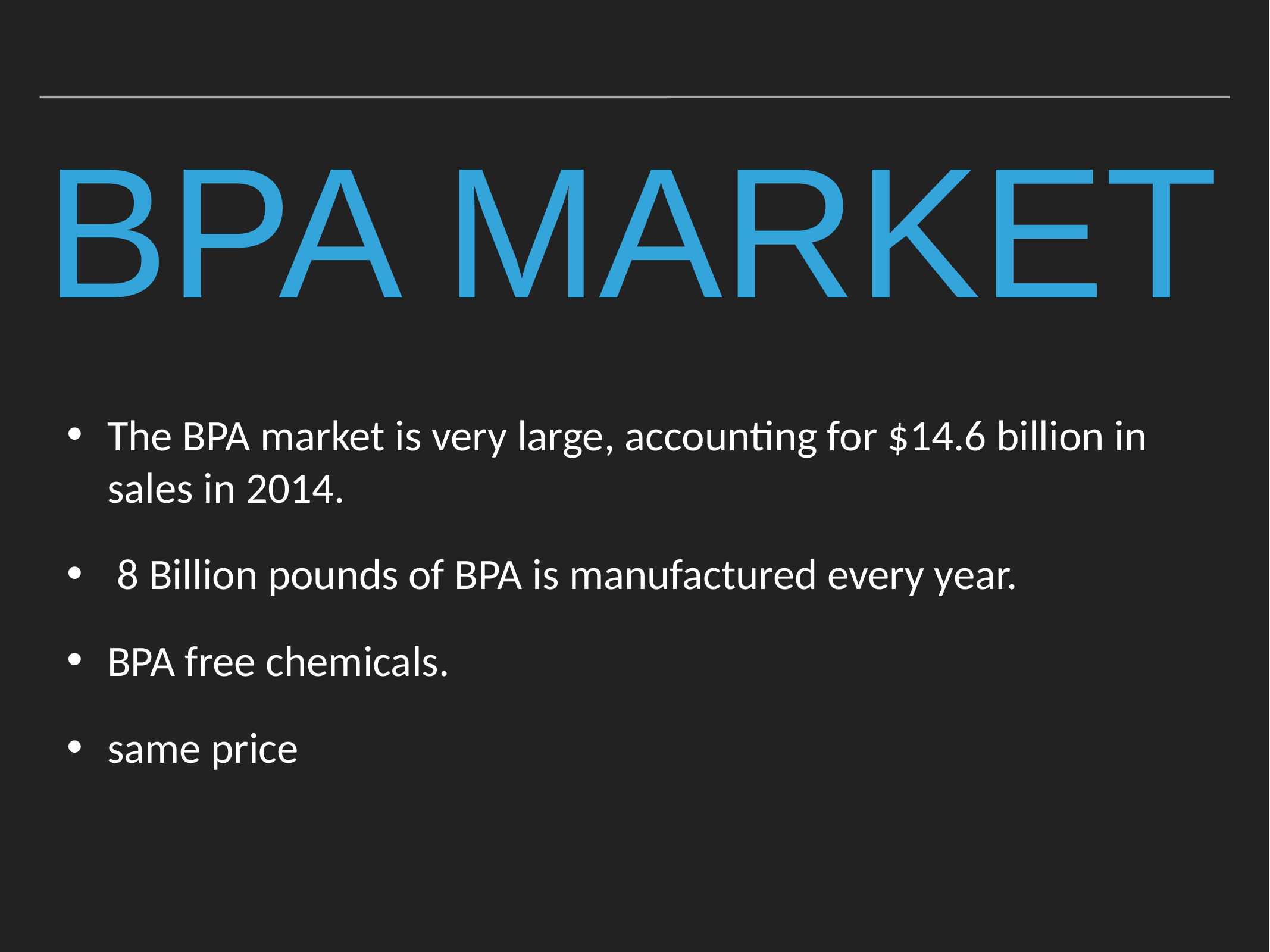

# BPA market

The BPA market is very large, accounting for $14.6 billion in sales in 2014.
 8 Billion pounds of BPA is manufactured every year.
BPA free chemicals.
same price